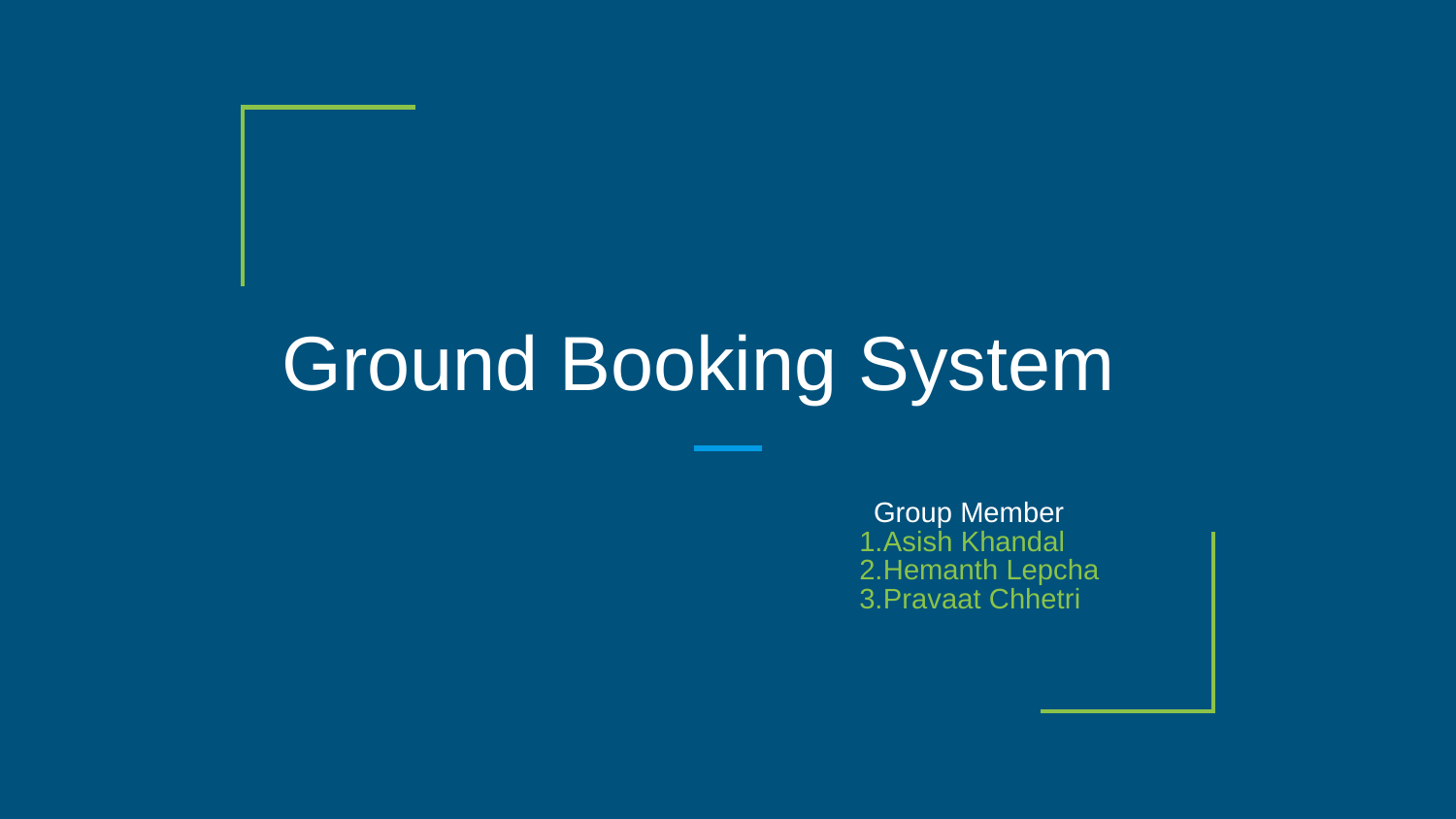

# Ground Booking System
Group Member
Asish Khandal
Hemanth Lepcha
Pravaat Chhetri